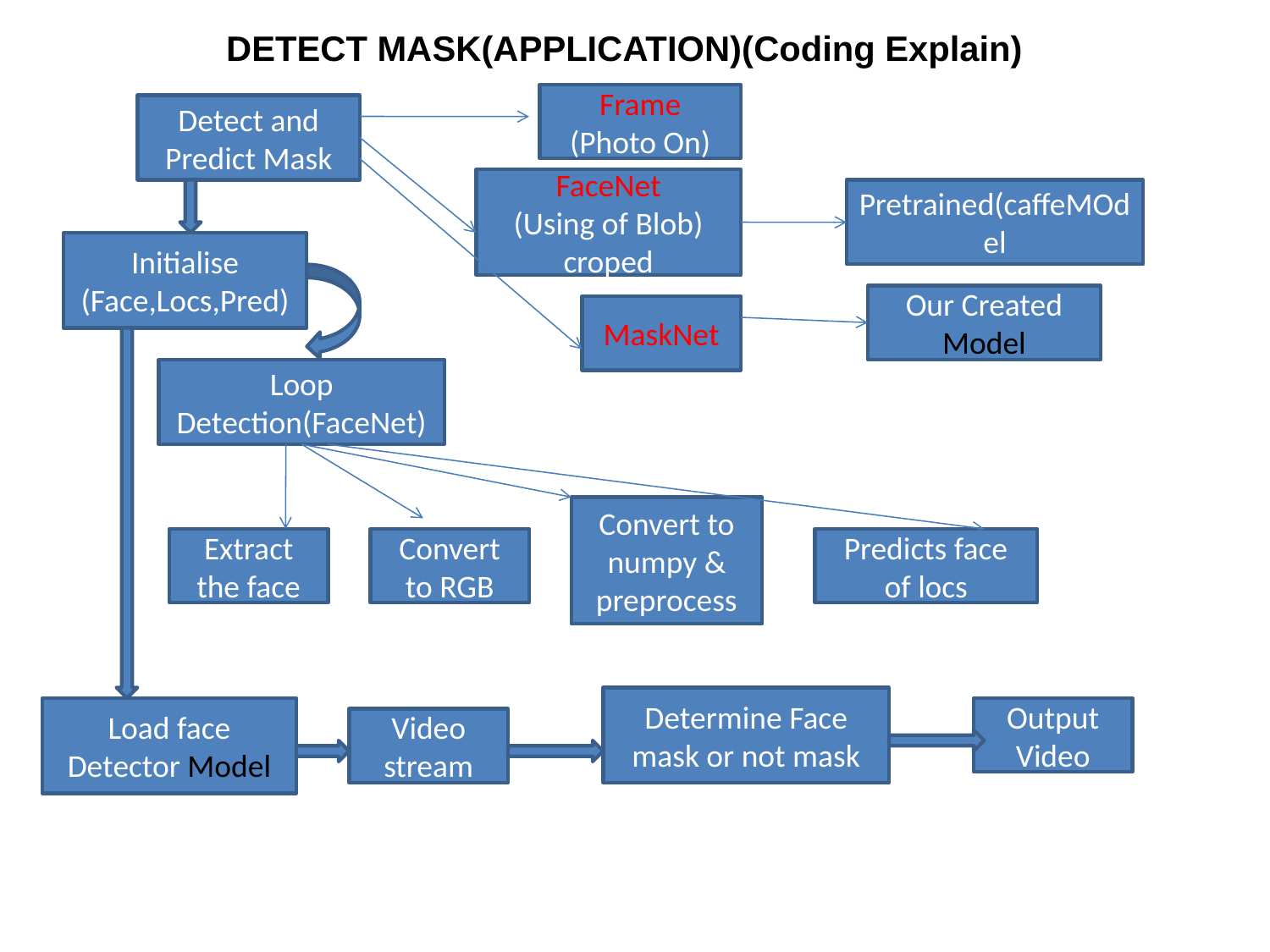

# DETECT MASK(APPLICATION)(Coding Explain)
Frame
(Photo On)
Detect and Predict Mask
FaceNet
(Using of Blob) croped

Pretrained(caffeMOdel
Initialise (Face,Locs,Pred)

Our Created Model
MaskNet

Loop Detection(FaceNet)
Convert to numpy & preprocess
Extract the face
Convert to RGB
Predicts face of locs
Determine Face mask or not mask
Load face Detector Model
Output Video
Video stream